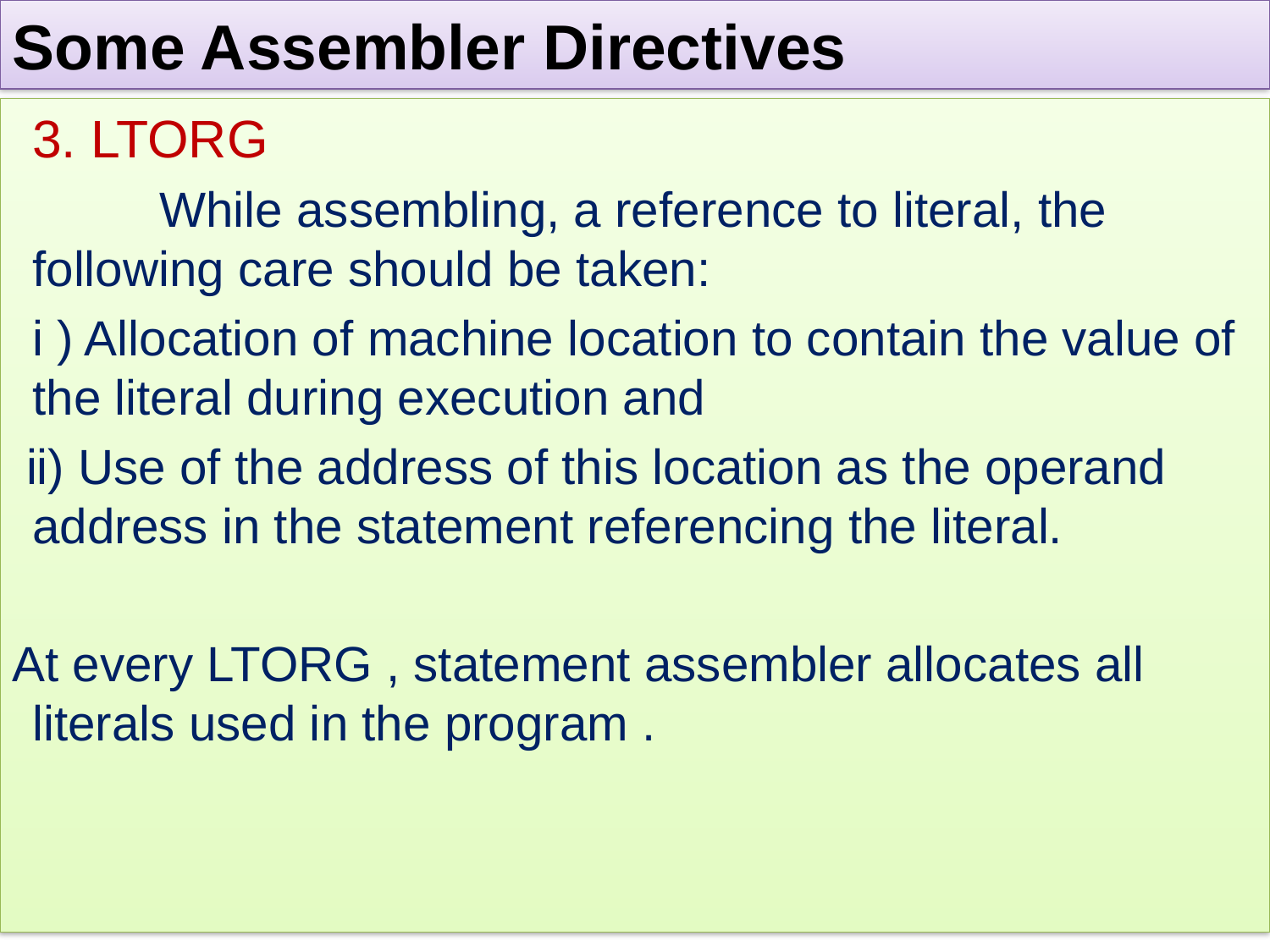

Some Assembler Directives
	3. LTORG
		While assembling, a reference to literal, the following care should be taken:
	i ) Allocation of machine location to contain the value of the literal during execution and
 ii) Use of the address of this location as the operand address in the statement referencing the literal.

At every LTORG , statement assembler allocates all literals used in the program .